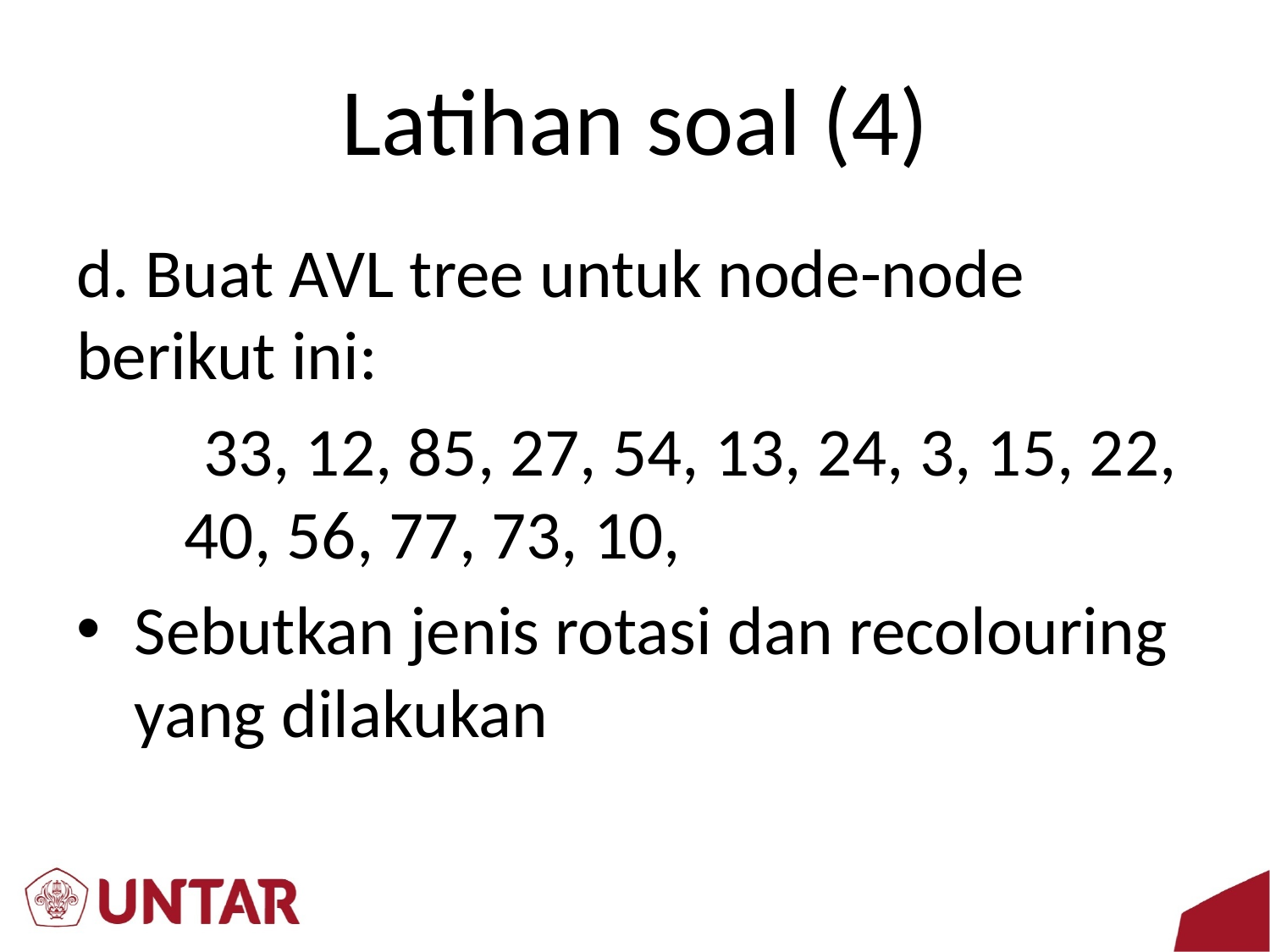

# Latihan soal (4)
d. Buat AVL tree untuk node-node berikut ini:
	33, 12, 85, 27, 54, 13, 24, 3, 15, 22,         40, 56, 77, 73, 10,
Sebutkan jenis rotasi dan recolouring yang dilakukan